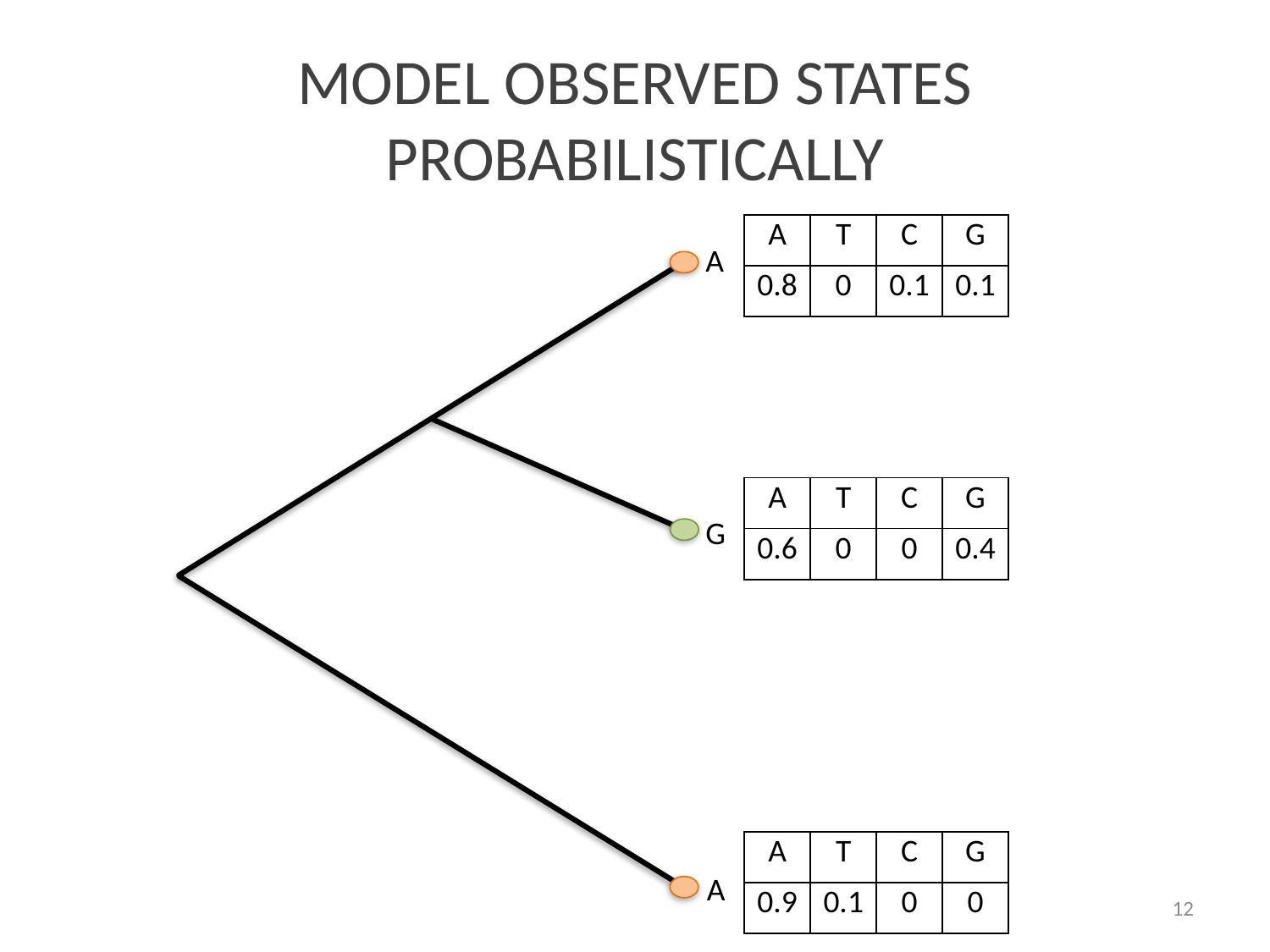

# Model observed states probabilistically
| A | T | C | G |
| --- | --- | --- | --- |
| 0.8 | 0 | 0.1 | 0.1 |
A

G
A

| A | T | C | G |
| --- | --- | --- | --- |
| 0.6 | 0 | 0 | 0.4 |

| A | T | C | G |
| --- | --- | --- | --- |
| 0.9 | 0.1 | 0 | 0 |
12